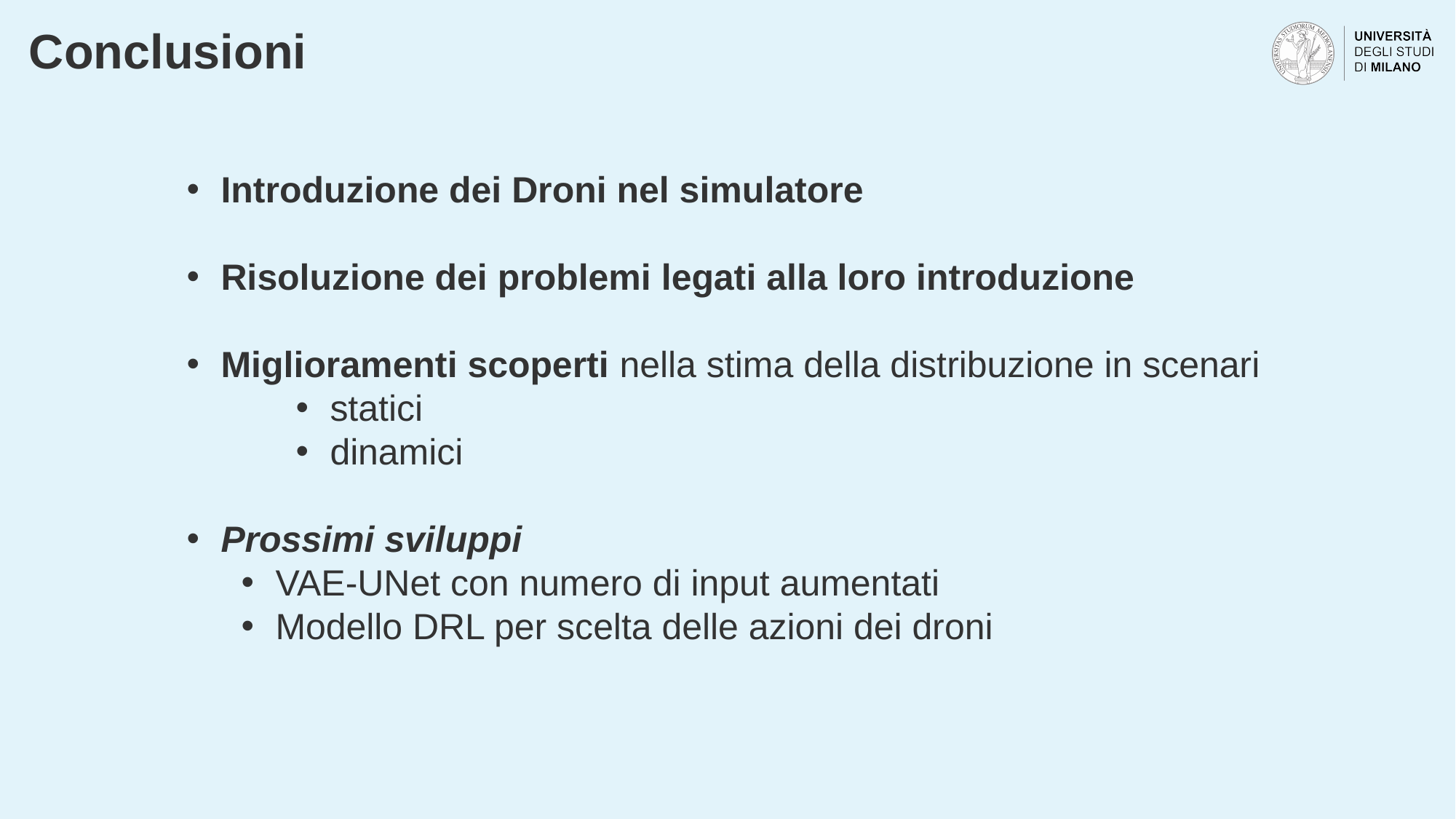

# Conclusioni
Introduzione dei Droni nel simulatore

Risoluzione dei problemi legati alla loro introduzione

Miglioramenti scoperti nella stima della distribuzione in scenari
statici
dinamici

Prossimi sviluppi
VAE-UNet con numero di input aumentati
Modello DRL per scelta delle azioni dei droni